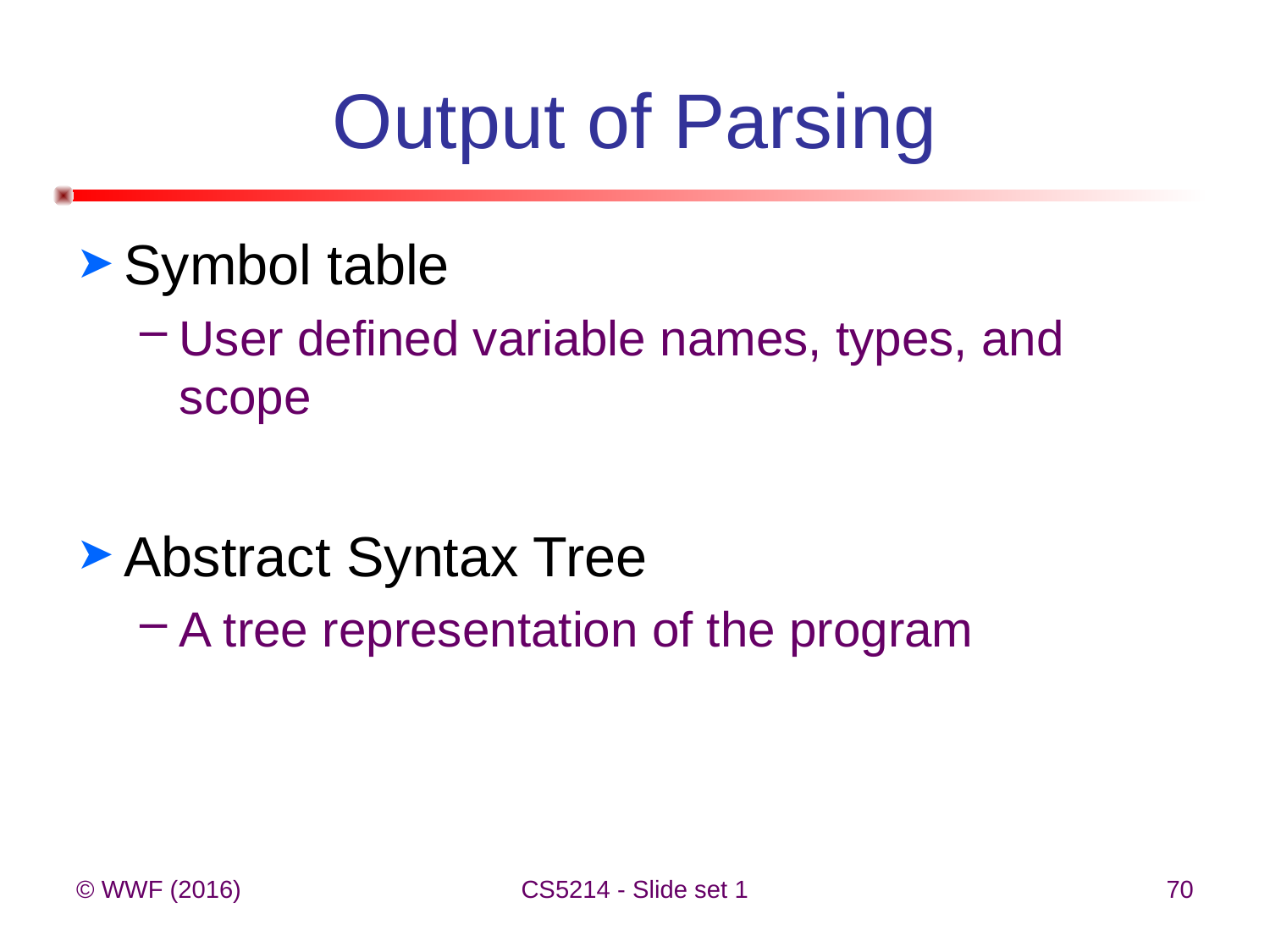

# Output of Parsing
Symbol table
User defined variable names, types, and scope

Abstract Syntax Tree
A tree representation of the program

© WWF (2016)
CS5214 - Slide set 1
70